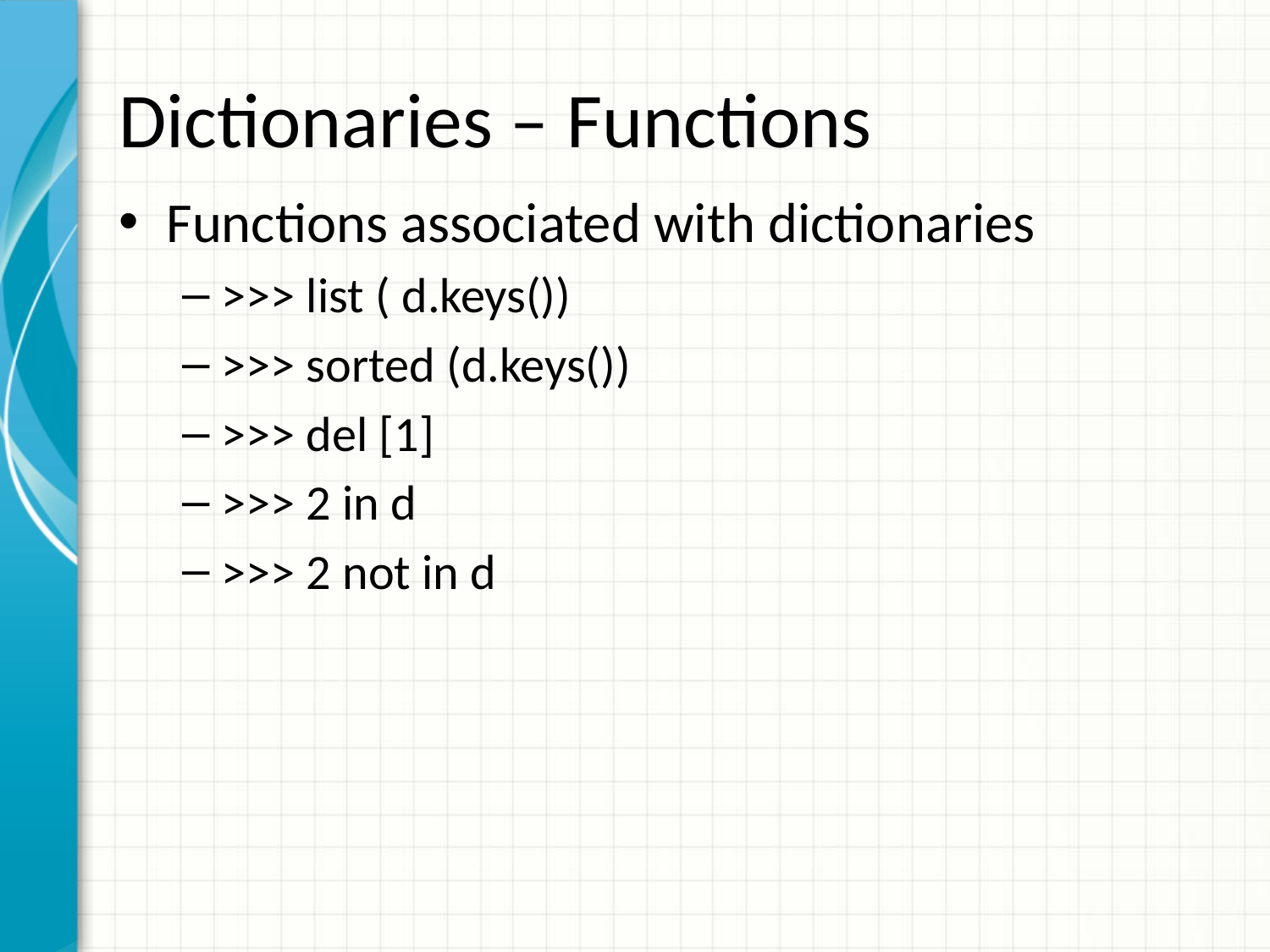

# Dictionaries – Functions
Functions associated with dictionaries
>>> list ( d.keys())
>>> sorted (d.keys())
>>> del [1]
>>> 2 in d
>>> 2 not in d